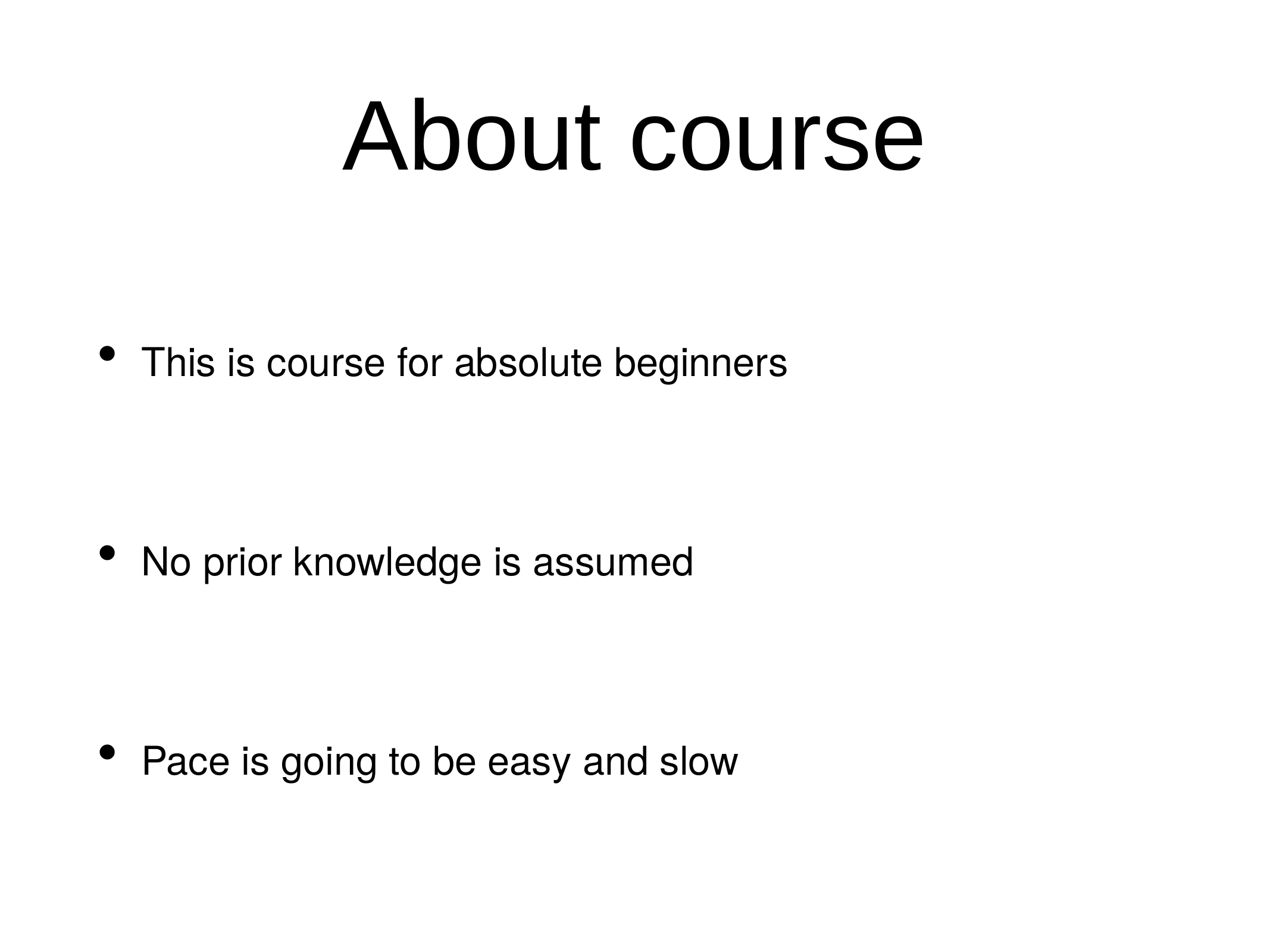

# About course
This is course for absolute beginners

No prior knowledge is assumed

Pace is going to be easy and slow